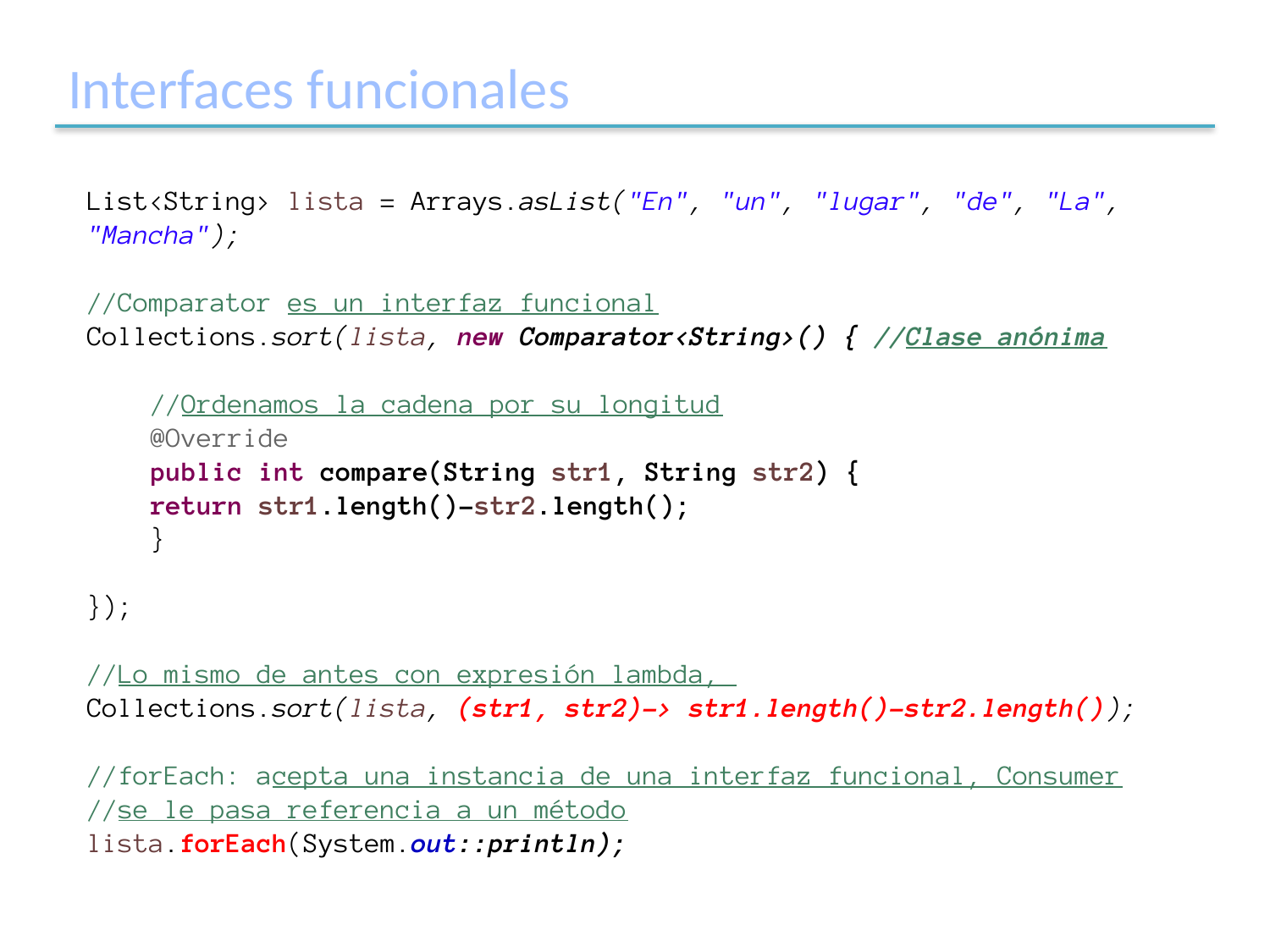

# Interfaces funcionales
List<String> lista = Arrays.asList("En", "un", "lugar", "de", "La", "Mancha");

//Comparator es un interfaz funcional
Collections.sort(lista, new Comparator<String>() { //Clase anónima

//Ordenamos la cadena por su longitud
@Override
public int compare(String str1, String str2) {
return str1.length()-str2.length();
}

});

//Lo mismo de antes con expresión lambda,
Collections.sort(lista, (str1, str2)-> str1.length()-str2.length());

//forEach: acepta una instancia de una interfaz funcional, Consumer
//se le pasa referencia a un método
lista.forEach(System.out::println);